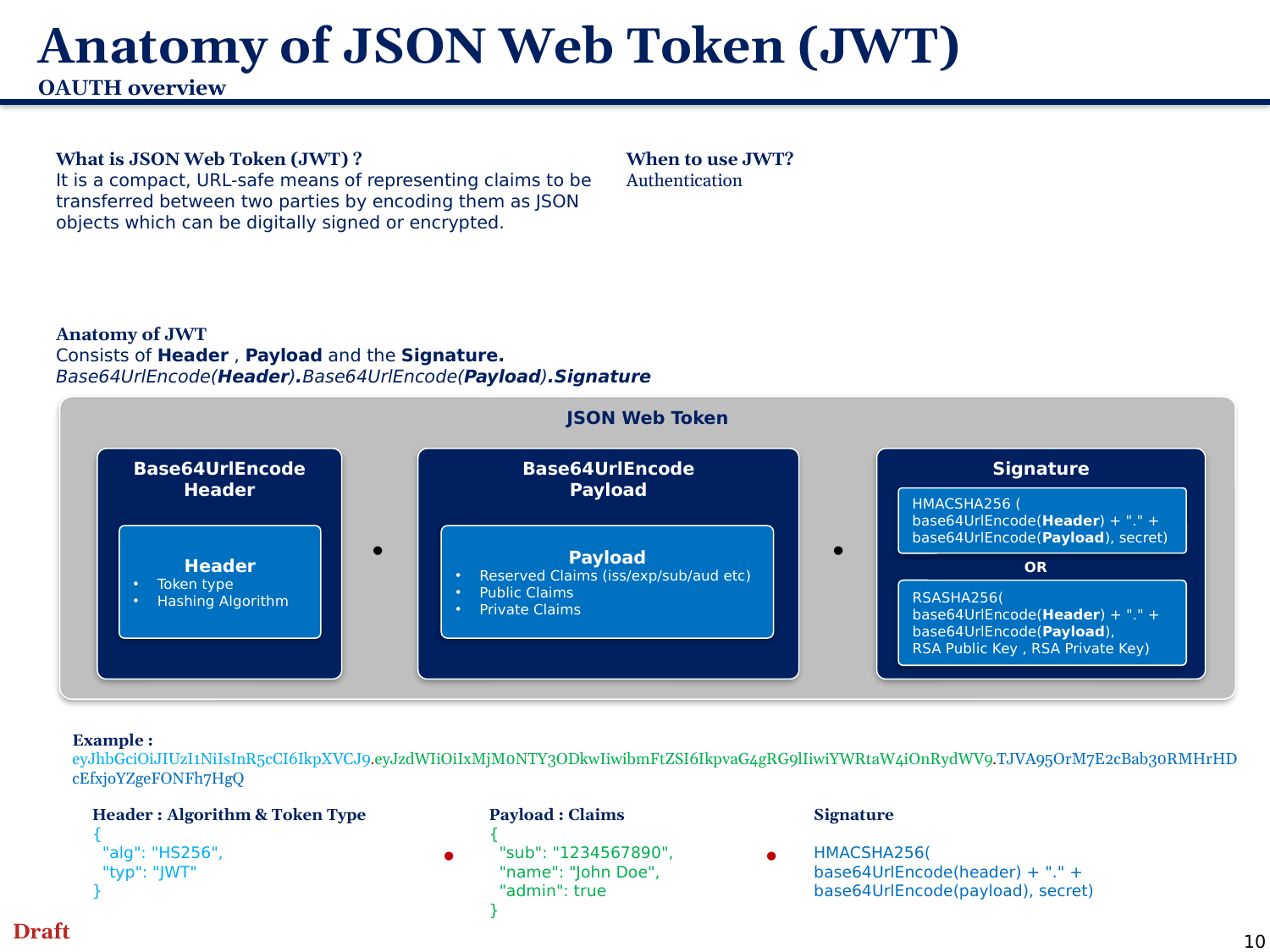

# Anatomy of JSON Web Token (JWT) OAUTH overview
What is JSON Web Token (JWT) ?
It is a compact, URL-safe means of representing claims to be transferred between two parties by encoding them as JSON objects which can be digitally signed or encrypted.
When to use JWT?
Authentication

Anatomy of JWT
Consists of Header , Payload and the Signature.
Base64UrlEncode(Header).Base64UrlEncode(Payload).Signature
JSON Web Token
Base64UrlEncode
Header
Base64UrlEncode
Payload
Signature
.
.
HMACSHA256 (
base64UrlEncode(Header) + "." + base64UrlEncode(Payload), secret)
Header
Token type
Hashing Algorithm
Payload
Reserved Claims (iss/exp/sub/aud etc)
Public Claims
Private Claims
OR
RSASHA256(
base64UrlEncode(Header) + "." + base64UrlEncode(Payload),
RSA Public Key , RSA Private Key)
Example : eyJhbGciOiJIUzI1NiIsInR5cCI6IkpXVCJ9.eyJzdWIiOiIxMjM0NTY3ODkwIiwibmFtZSI6IkpvaG4gRG9lIiwiYWRtaW4iOnRydWV9.TJVA95OrM7E2cBab30RMHrHDcEfxjoYZgeFONFh7HgQ
.
.
Signature

HMACSHA256(
base64UrlEncode(header) + "." + base64UrlEncode(payload), secret)
Payload : Claims
{
  "sub": "1234567890",
  "name": "John Doe",
  "admin": true
}
Header : Algorithm & Token Type
{
  "alg": "HS256",
  "typ": "JWT"
}
Draft
10